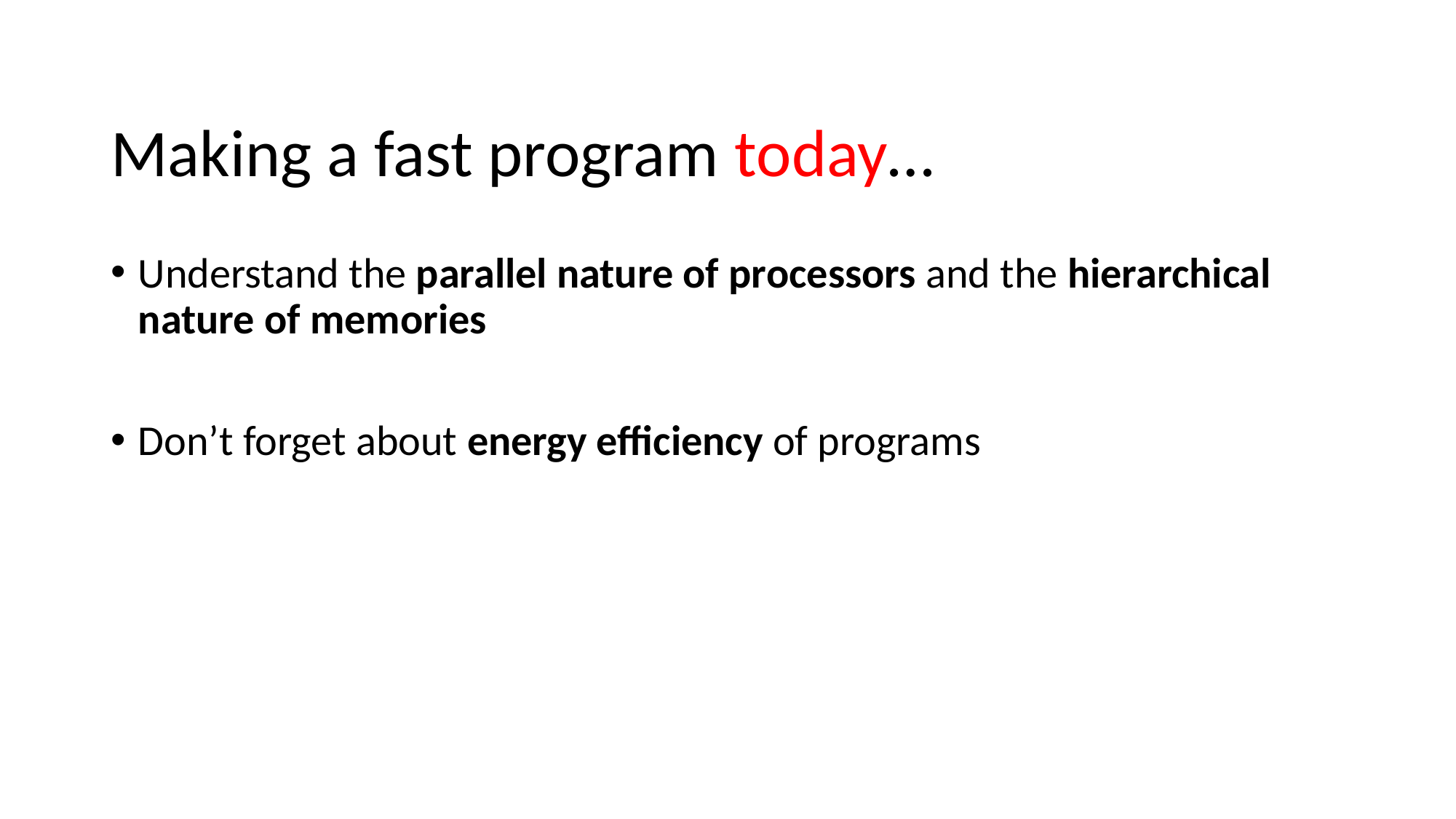

# Making a fast program today…
Understand the parallel nature of processors and the hierarchical nature of memories

Don’t forget about energy efficiency of programs